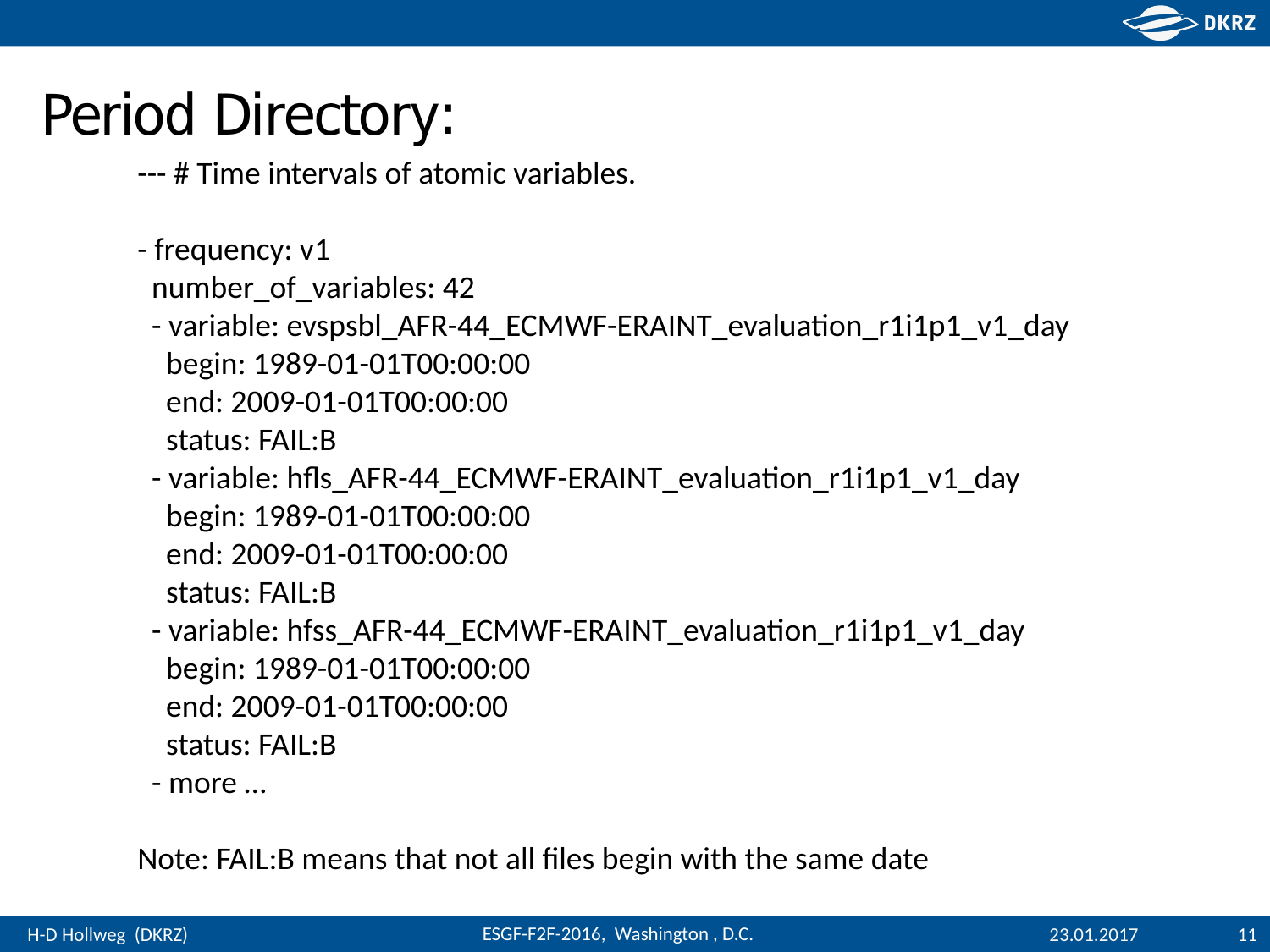

Period Directory:

--- # Time intervals of atomic variables.
- frequency: v1
  number_of_variables: 42
  - variable: evspsbl_AFR-44_ECMWF-ERAINT_evaluation_r1i1p1_v1_day
    begin: 1989-01-01T00:00:00
    end: 2009-01-01T00:00:00
    status: FAIL:B
  - variable: hfls_AFR-44_ECMWF-ERAINT_evaluation_r1i1p1_v1_day
    begin: 1989-01-01T00:00:00
    end: 2009-01-01T00:00:00
    status: FAIL:B
  - variable: hfss_AFR-44_ECMWF-ERAINT_evaluation_r1i1p1_v1_day
    begin: 1989-01-01T00:00:00
    end: 2009-01-01T00:00:00
    status: FAIL:B
  - more …
Note: FAIL:B means that not all files begin with the same date
23.01.2017
11